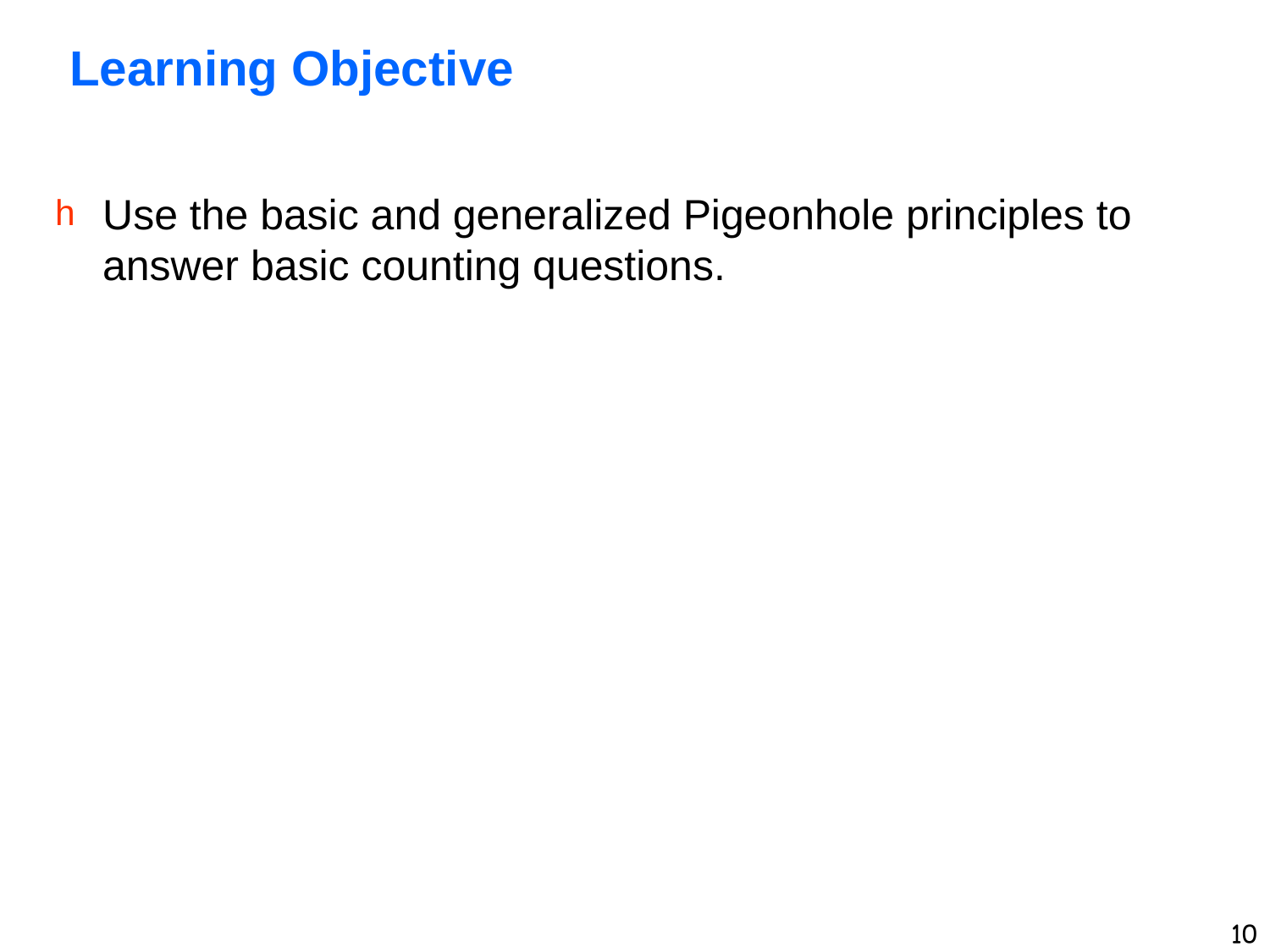

# Learning Objective
Use the basic and generalized Pigeonhole principles to answer basic counting questions.
10